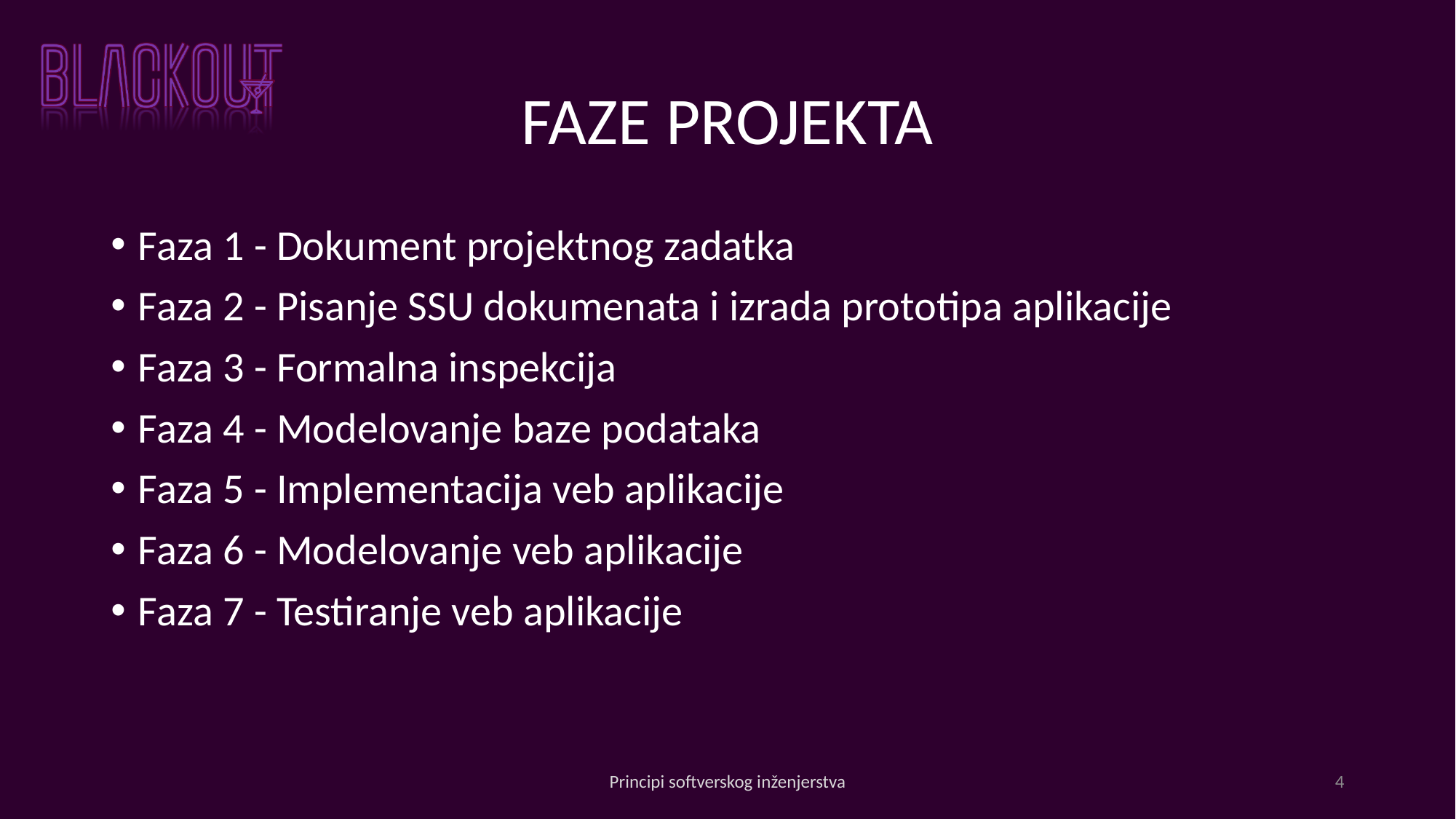

# FAZE PROJEKTA
Faza 1 - Dokument projektnog zadatka
Faza 2 - Pisanje SSU dokumenata i izrada prototipa aplikacije
Faza 3 - Formalna inspekcija
Faza 4 - Modelovanje baze podataka
Faza 5 - Implementacija veb aplikacije
Faza 6 - Modelovanje veb aplikacije
Faza 7 - Testiranje veb aplikacije
Principi softverskog inženjerstva
4